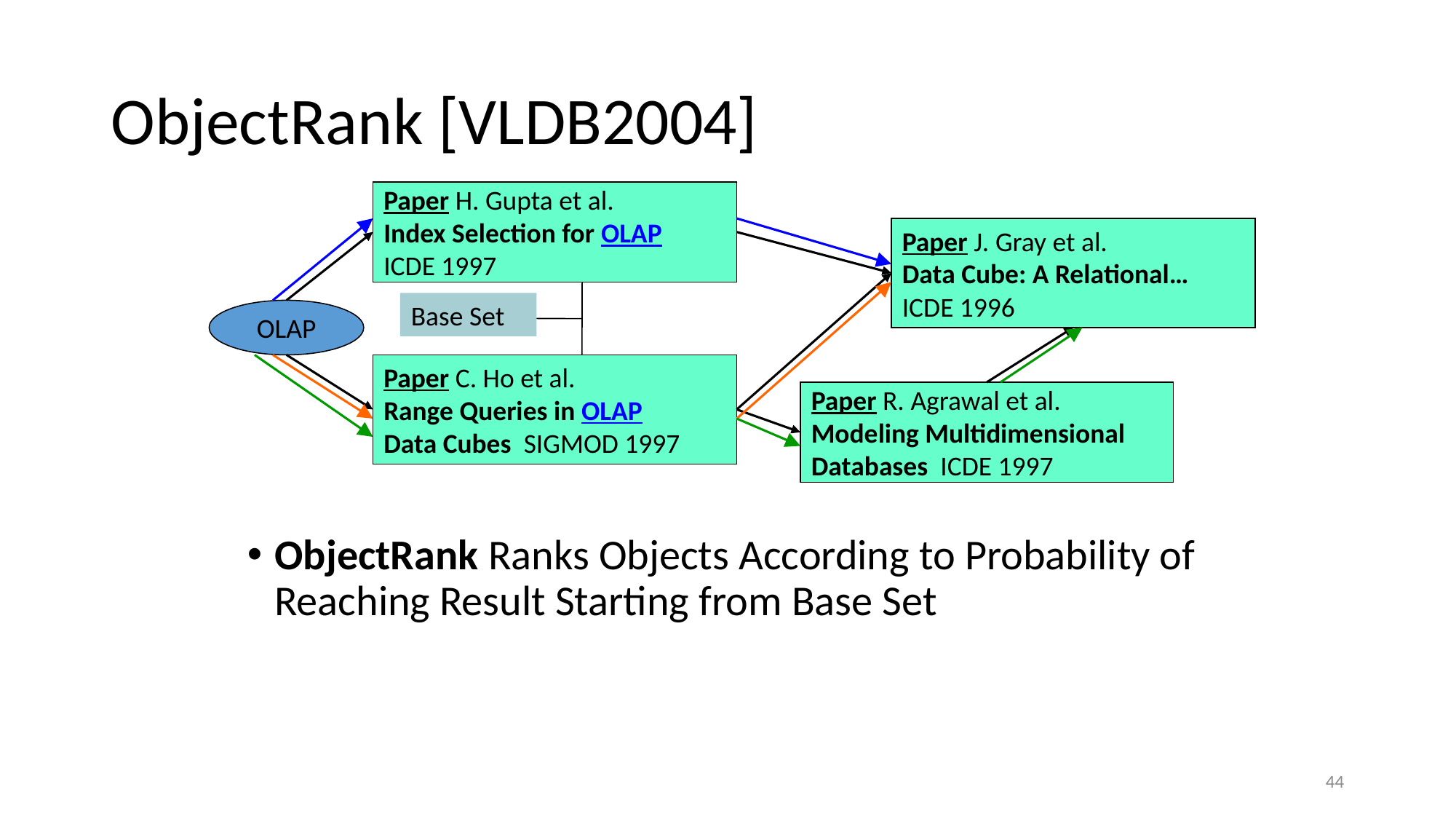

# ObjectRank [VLDB2004]
Paper H. Gupta et al.
Index Selection for OLAP
ICDE 1997

Paper J. Gray et al.
Data Cube: A Relational…
ICDE 1996

Base Set

OLAP

Paper C. Ho et al.
Range Queries in OLAP
Data Cubes  SIGMOD 1997
Paper R. Agrawal et al.
Modeling Multidimensional
Databases  ICDE 1997

ObjectRank Ranks Objects According to Probability of Reaching Result Starting from Base Set
44